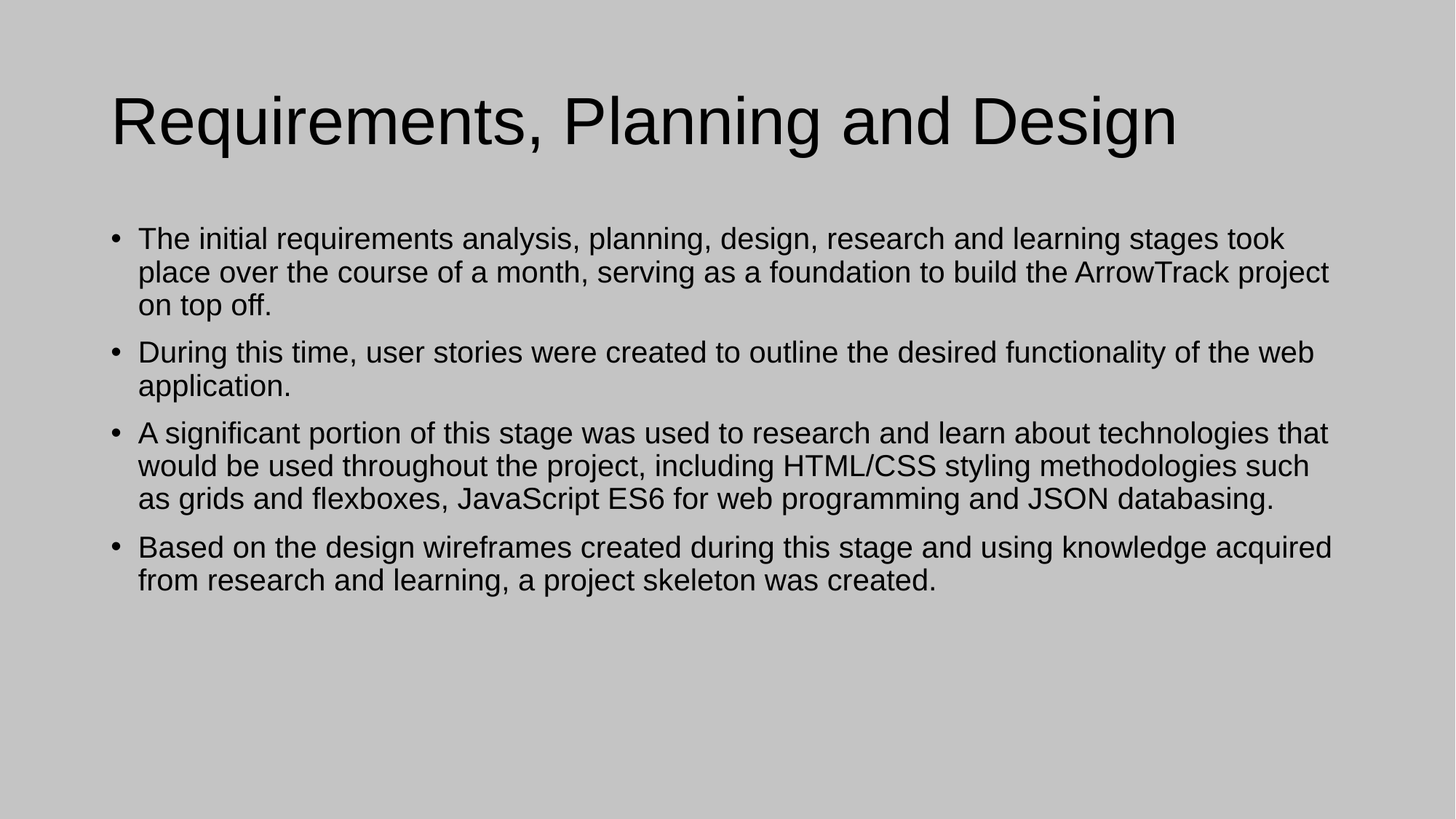

# Requirements, Planning and Design
The initial requirements analysis, planning, design, research and learning stages took place over the course of a month, serving as a foundation to build the ArrowTrack project on top off.
During this time, user stories were created to outline the desired functionality of the web application.
A significant portion of this stage was used to research and learn about technologies that would be used throughout the project, including HTML/CSS styling methodologies such as grids and flexboxes, JavaScript ES6 for web programming and JSON databasing.
Based on the design wireframes created during this stage and using knowledge acquired from research and learning, a project skeleton was created.